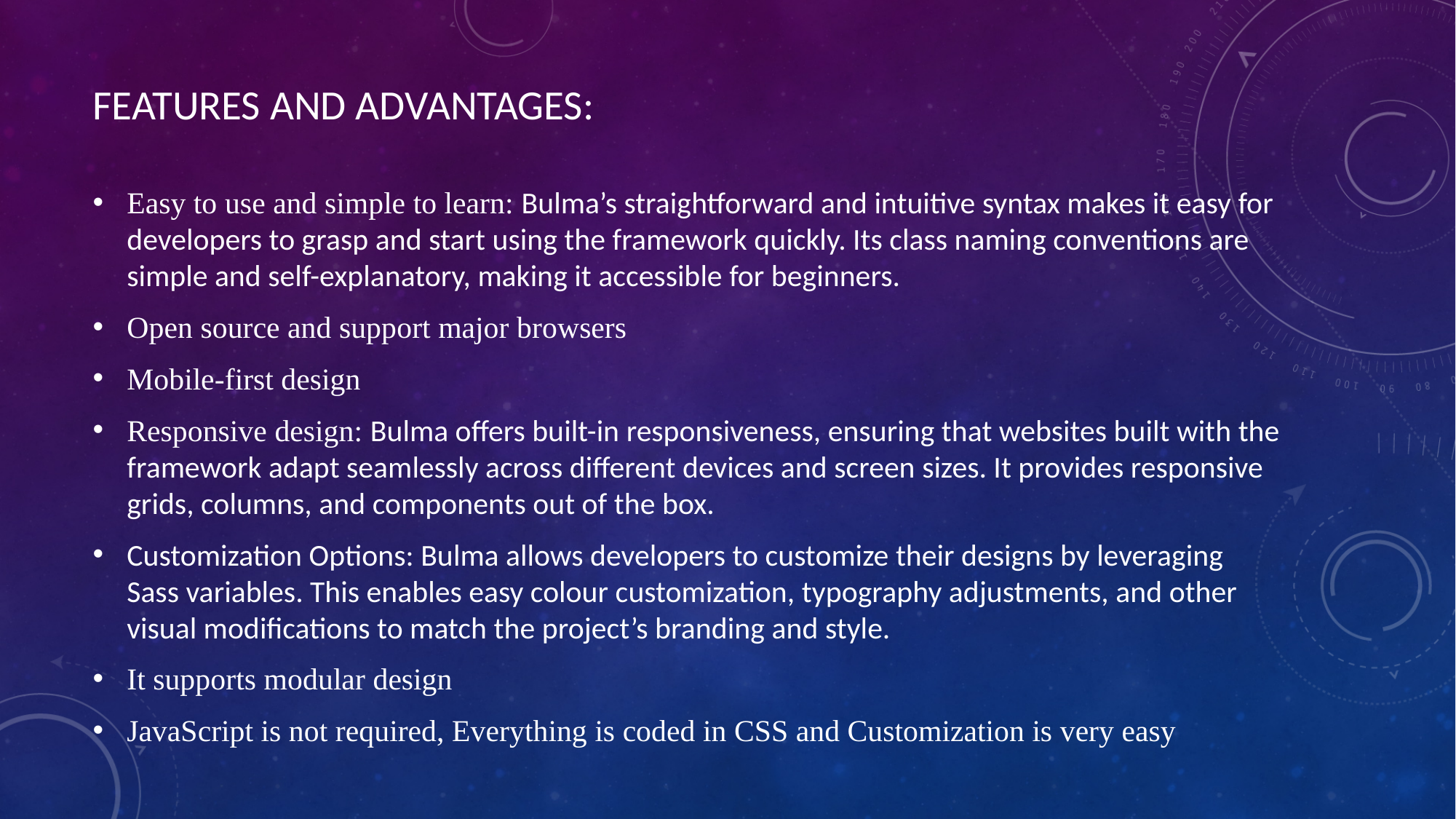

# Features and advantages:
Easy to use and simple to learn: Bulma’s straightforward and intuitive syntax makes it easy for developers to grasp and start using the framework quickly. Its class naming conventions are simple and self-explanatory, making it accessible for beginners.
Open source and support major browsers
Mobile-first design
Responsive design: Bulma offers built-in responsiveness, ensuring that websites built with the framework adapt seamlessly across different devices and screen sizes. It provides responsive grids, columns, and components out of the box.
Customization Options: Bulma allows developers to customize their designs by leveraging Sass variables. This enables easy colour customization, typography adjustments, and other visual modifications to match the project’s branding and style.
It supports modular design
JavaScript is not required, Everything is coded in CSS and Customization is very easy